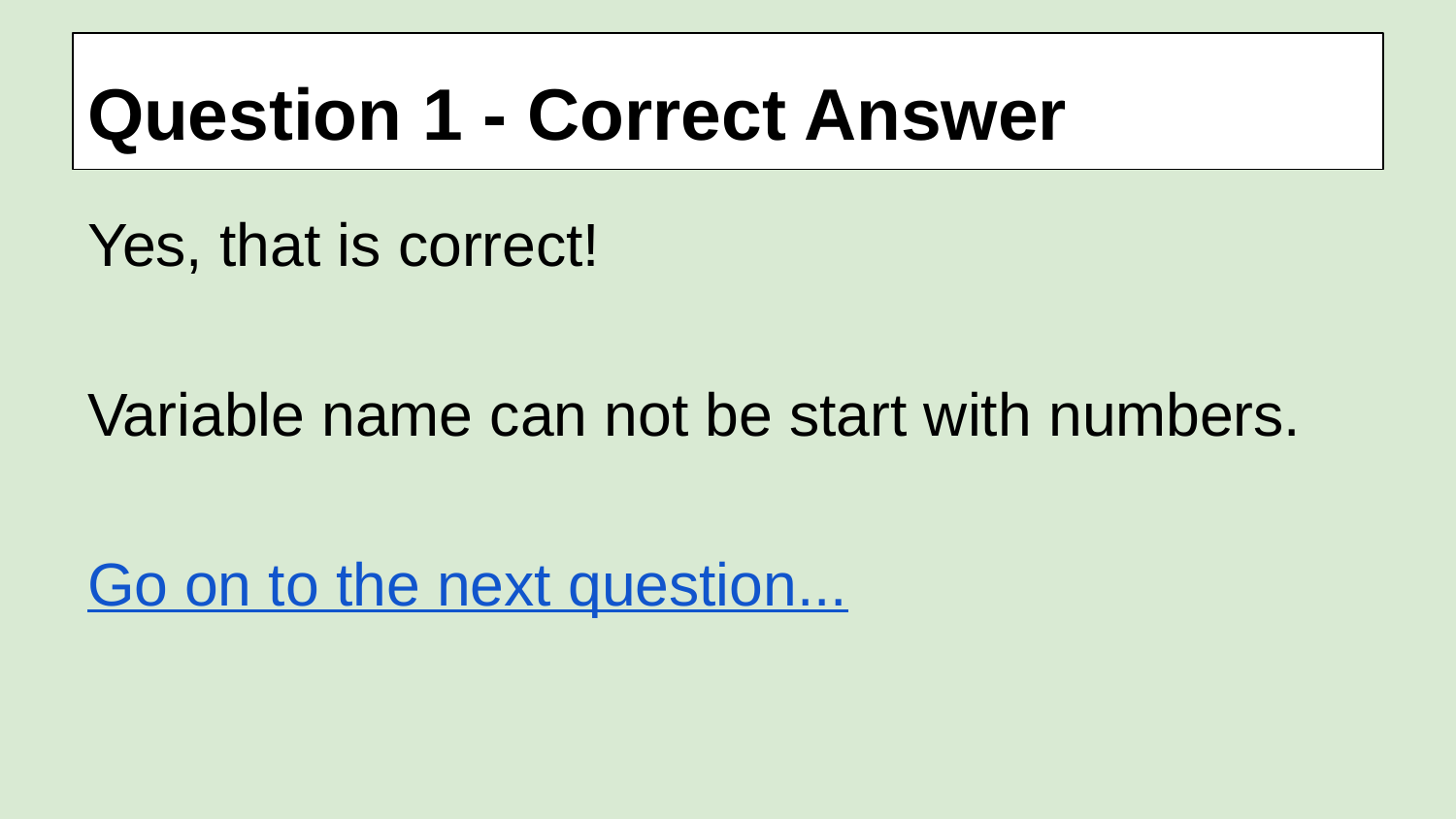

# Question 1 - Correct Answer
Yes, that is correct!

Variable name can not be start with numbers.

Go on to the next question...